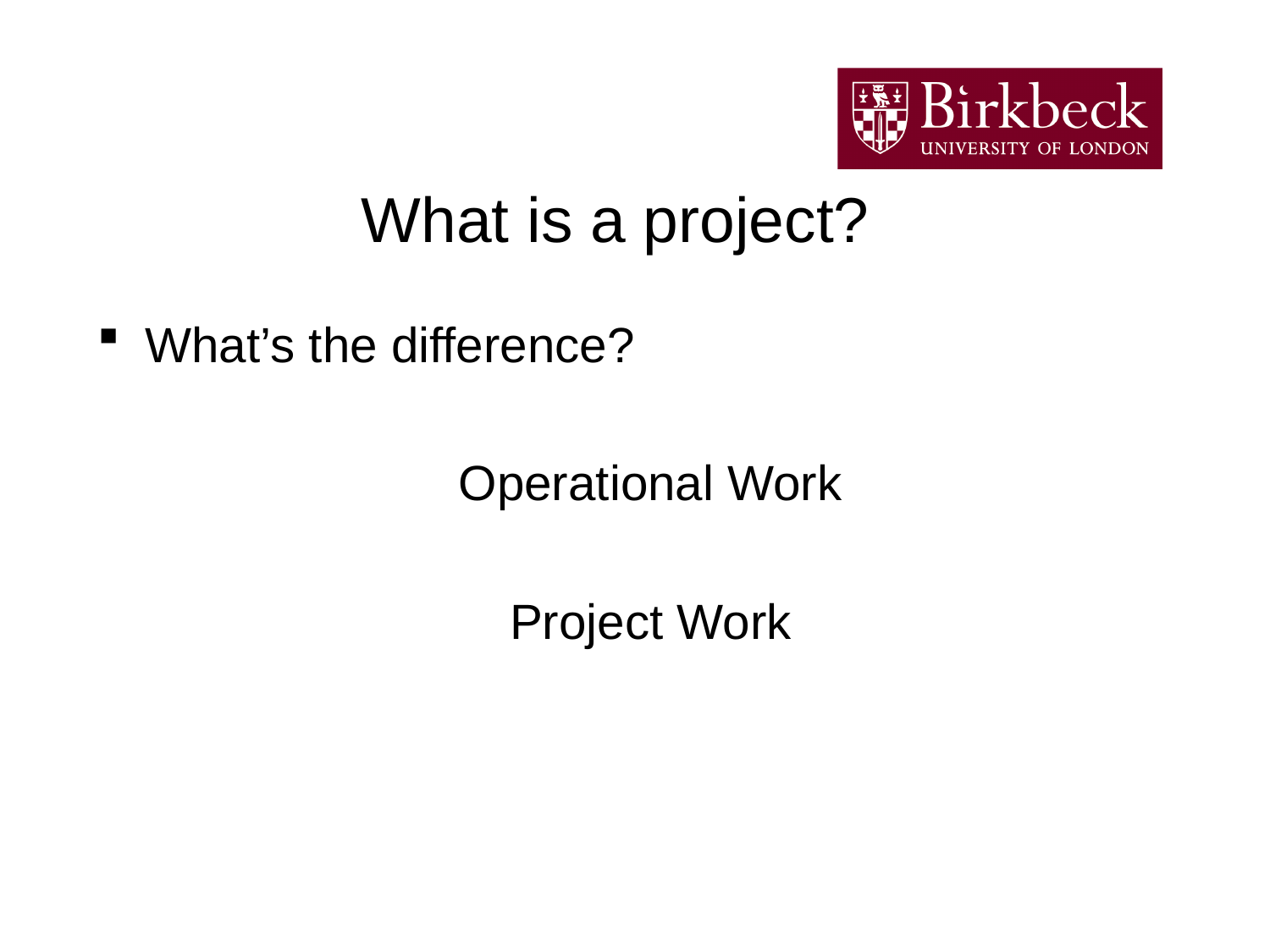

# What is a project?
What’s the difference?

Operational Work

Project Work